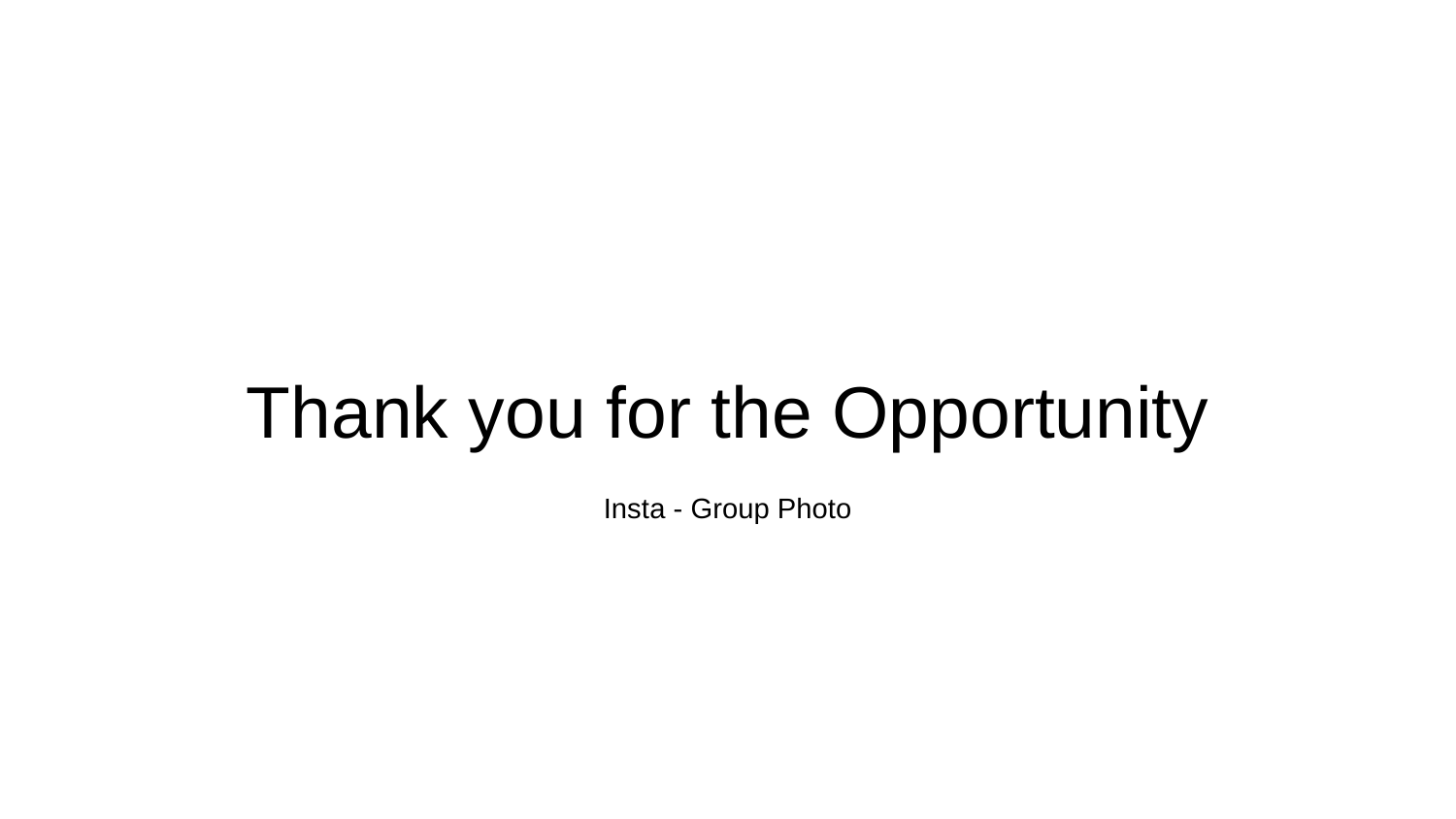

# Thank you for the Opportunity
Insta - Group Photo